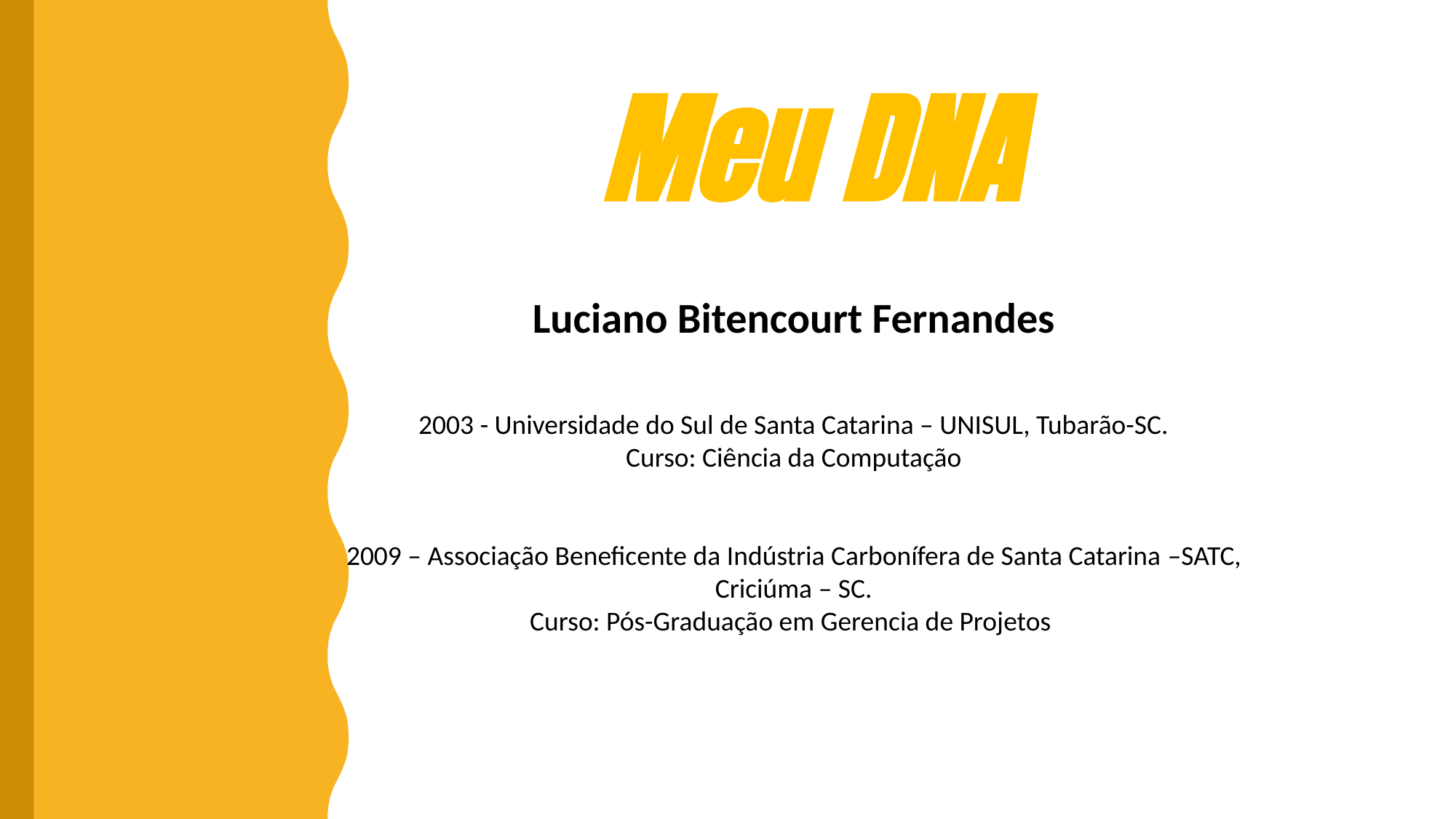

Meu DNA
Luciano Bitencourt Fernandes

2003 - Universidade do Sul de Santa Catarina – UNISUL, Tubarão-SC.
Curso: Ciência da Computação

2009 – Associação Beneficente da Indústria Carbonífera de Santa Catarina –SATC, Criciúma – SC.
Curso: Pós-Graduação em Gerencia de Projetos